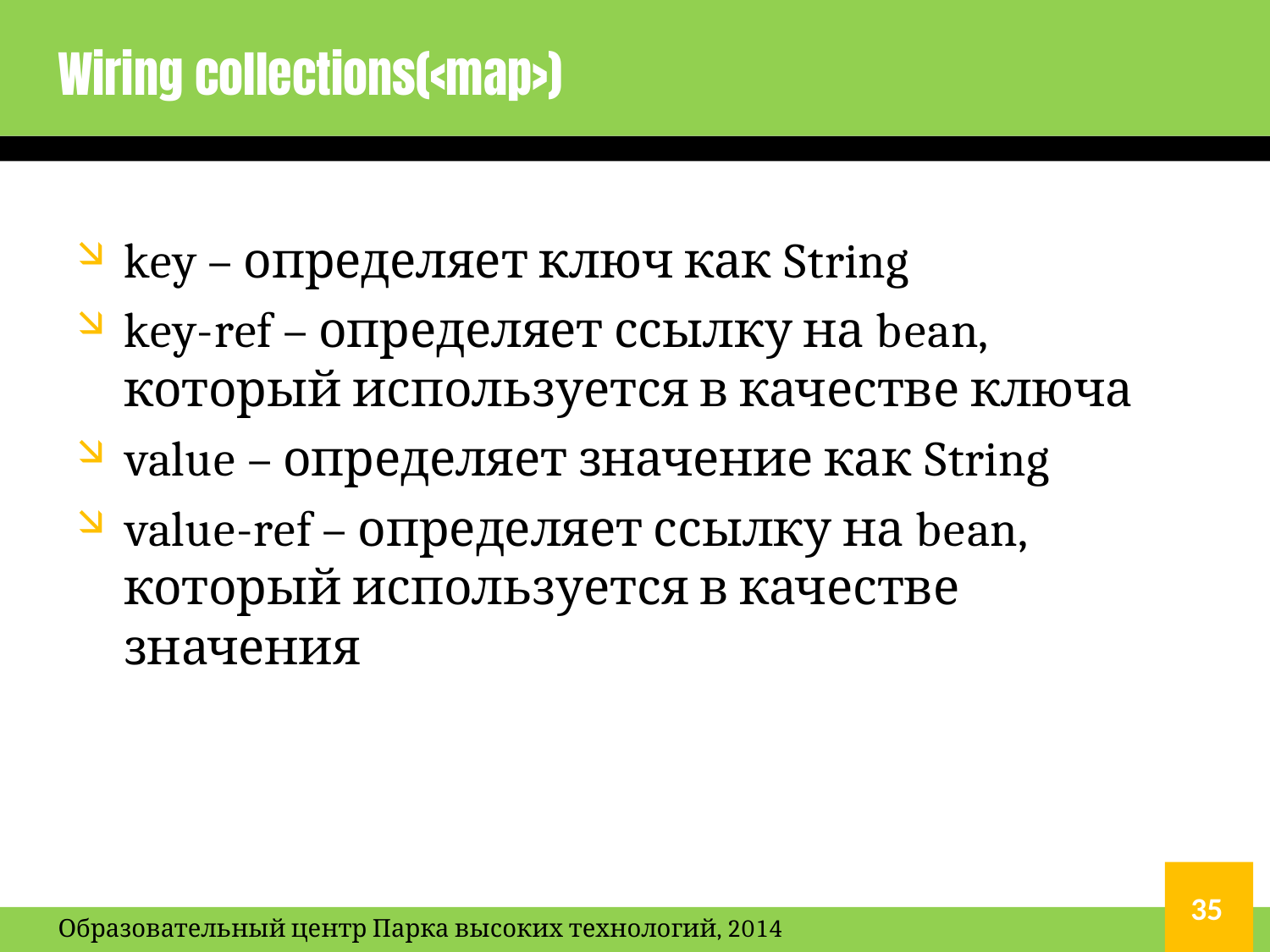

# Wiring collections(<map>)
key – определяет ключ как String
key-ref – определяет ссылку на bean, который используется в качестве ключа
value – определяет значение как String
value-ref – определяет ссылку на bean, который используется в качестве значения

35